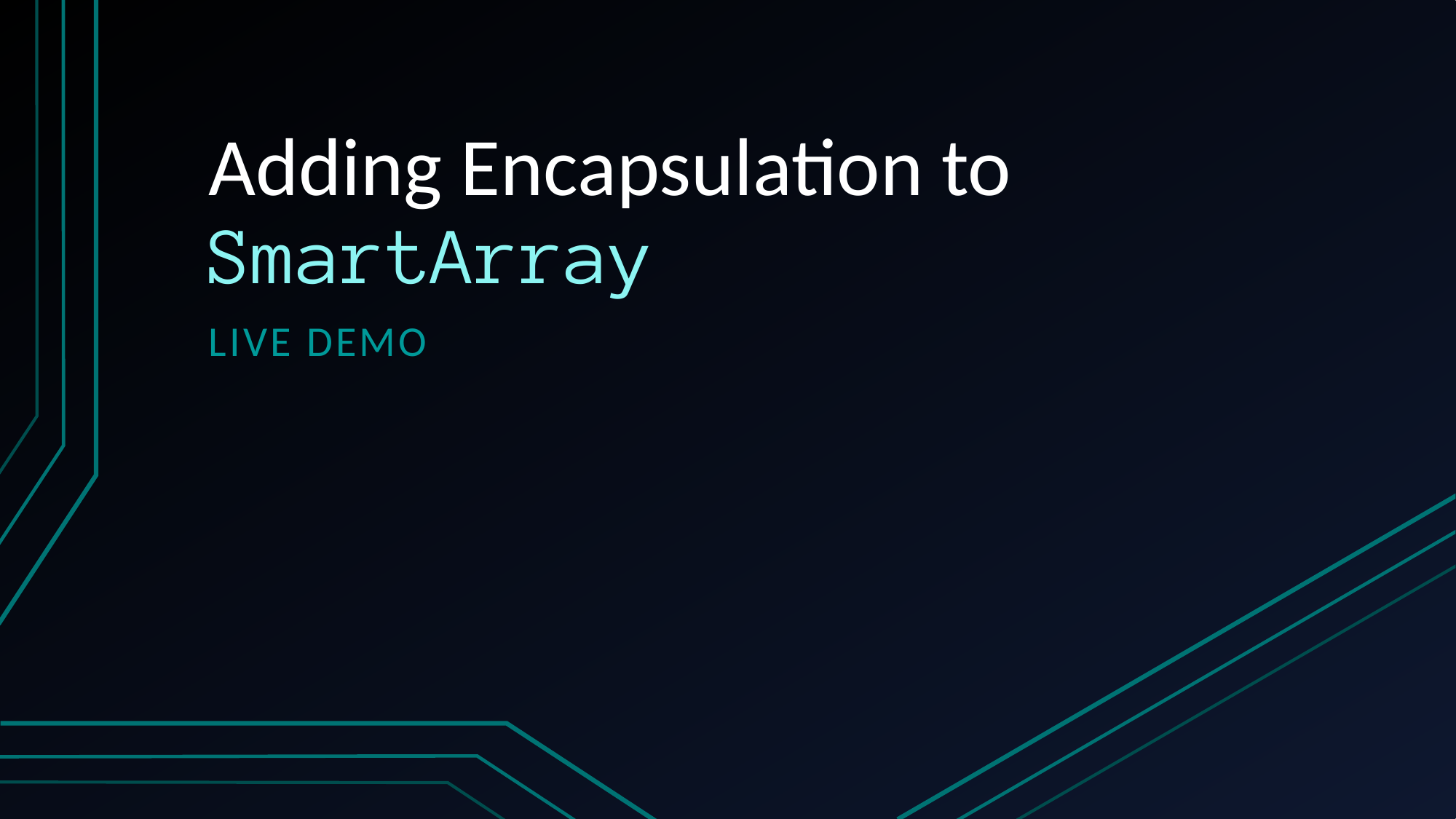

# Adding Encapsulation to SmartArray
Live Demo